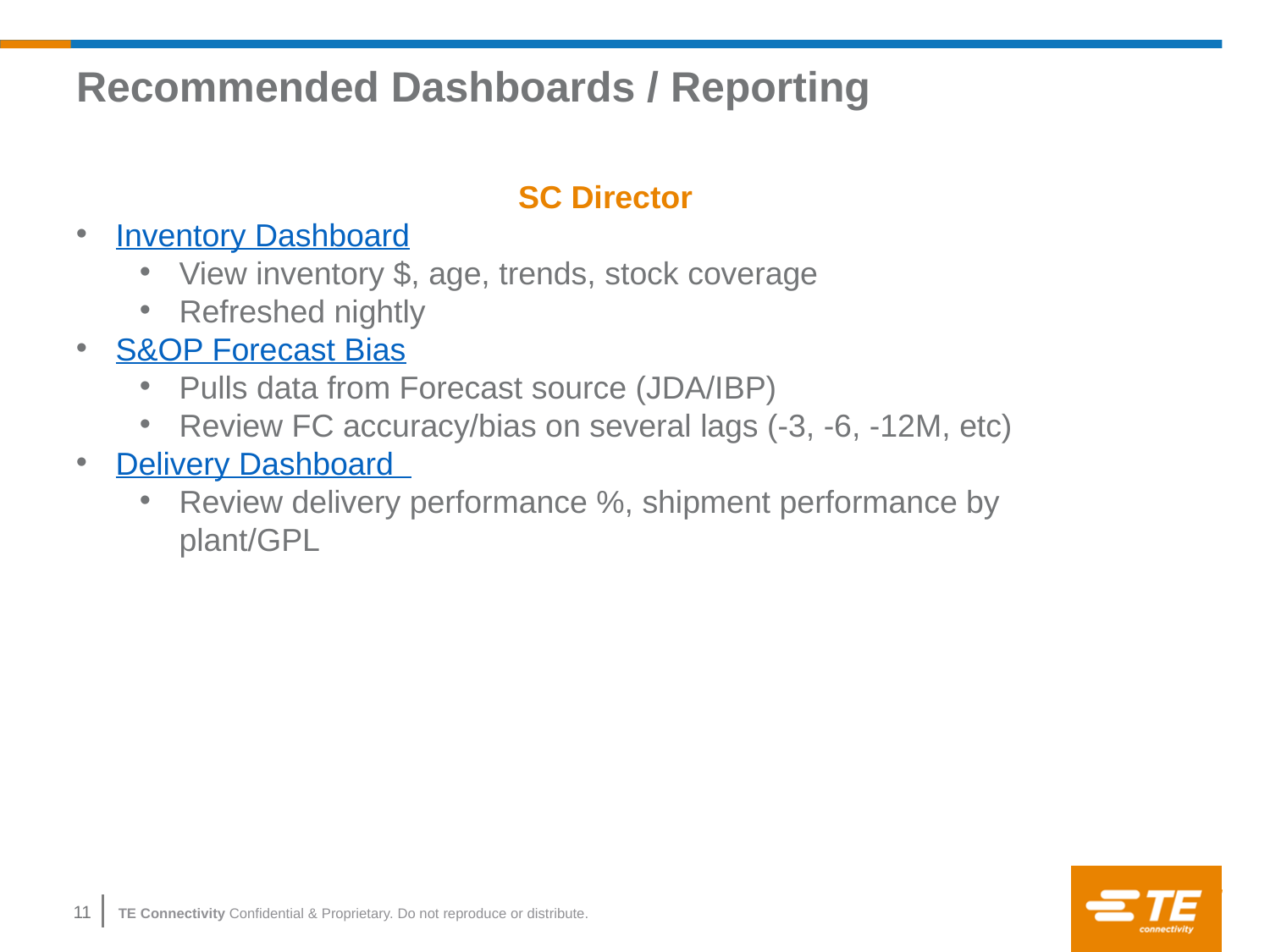

# Recommended Dashboards / Reporting

SC Director
Inventory Dashboard
View inventory $, age, trends, stock coverage
Refreshed nightly
S&OP Forecast Bias
Pulls data from Forecast source (JDA/IBP)
Review FC accuracy/bias on several lags (-3, -6, -12M, etc)
Delivery Dashboard
Review delivery performance %, shipment performance by plant/GPL

11